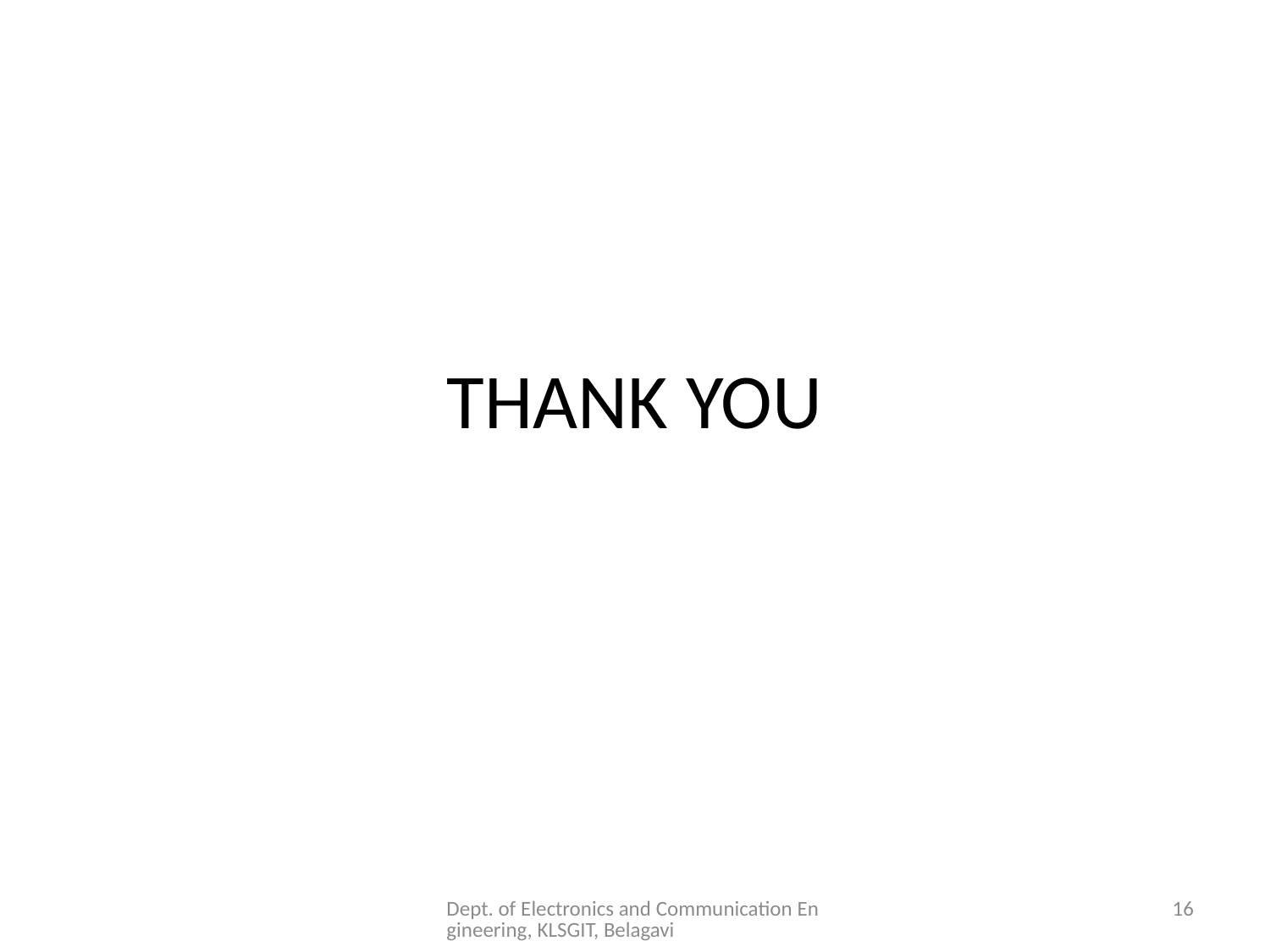

# THANK YOU
Dept. of Electronics and Communication Engineering, KLSGIT, Belagavi
16